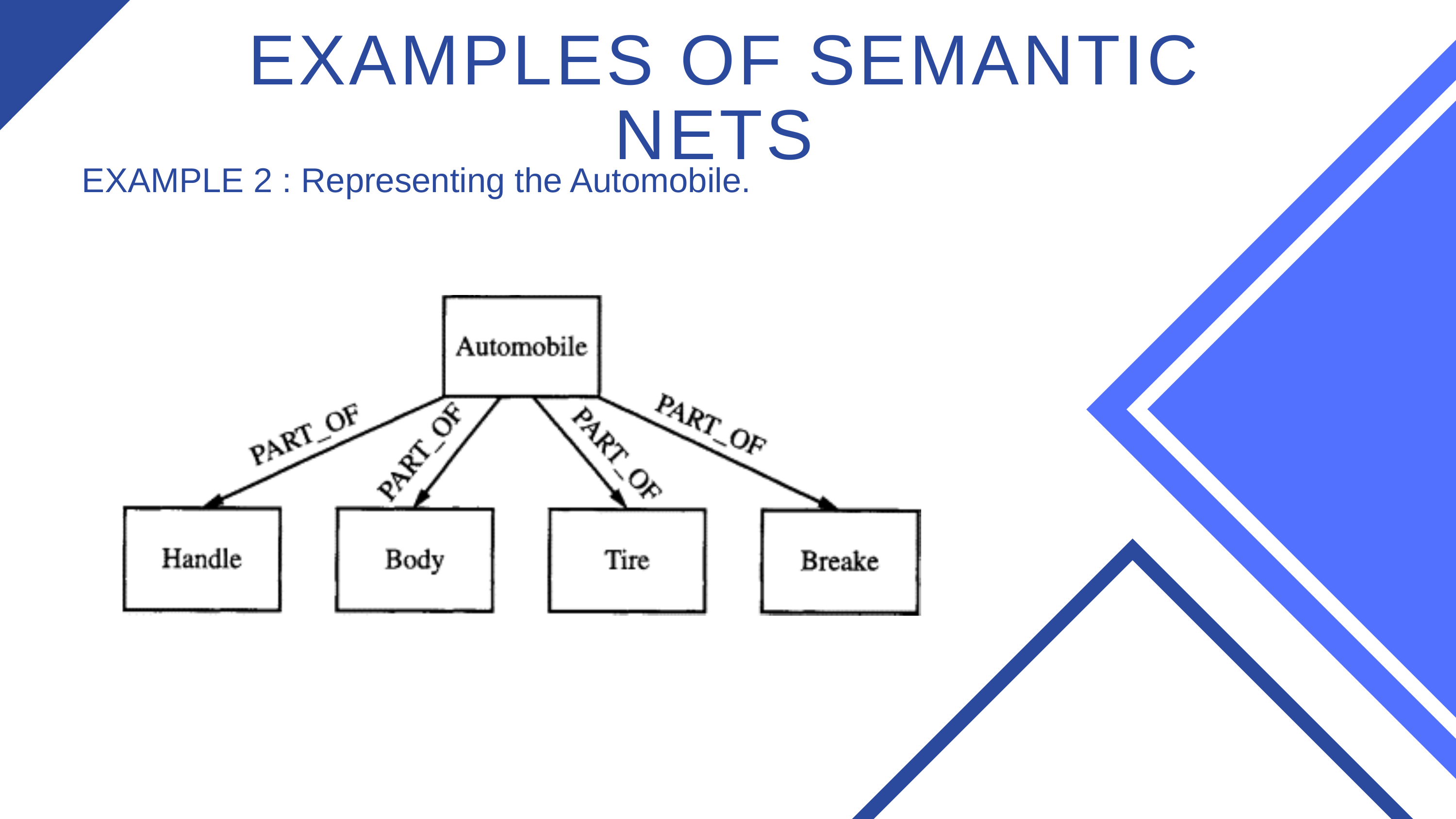

EXAMPLES OF SEMANTIC NETS

EXAMPLE 2 : Representing the Automobile.